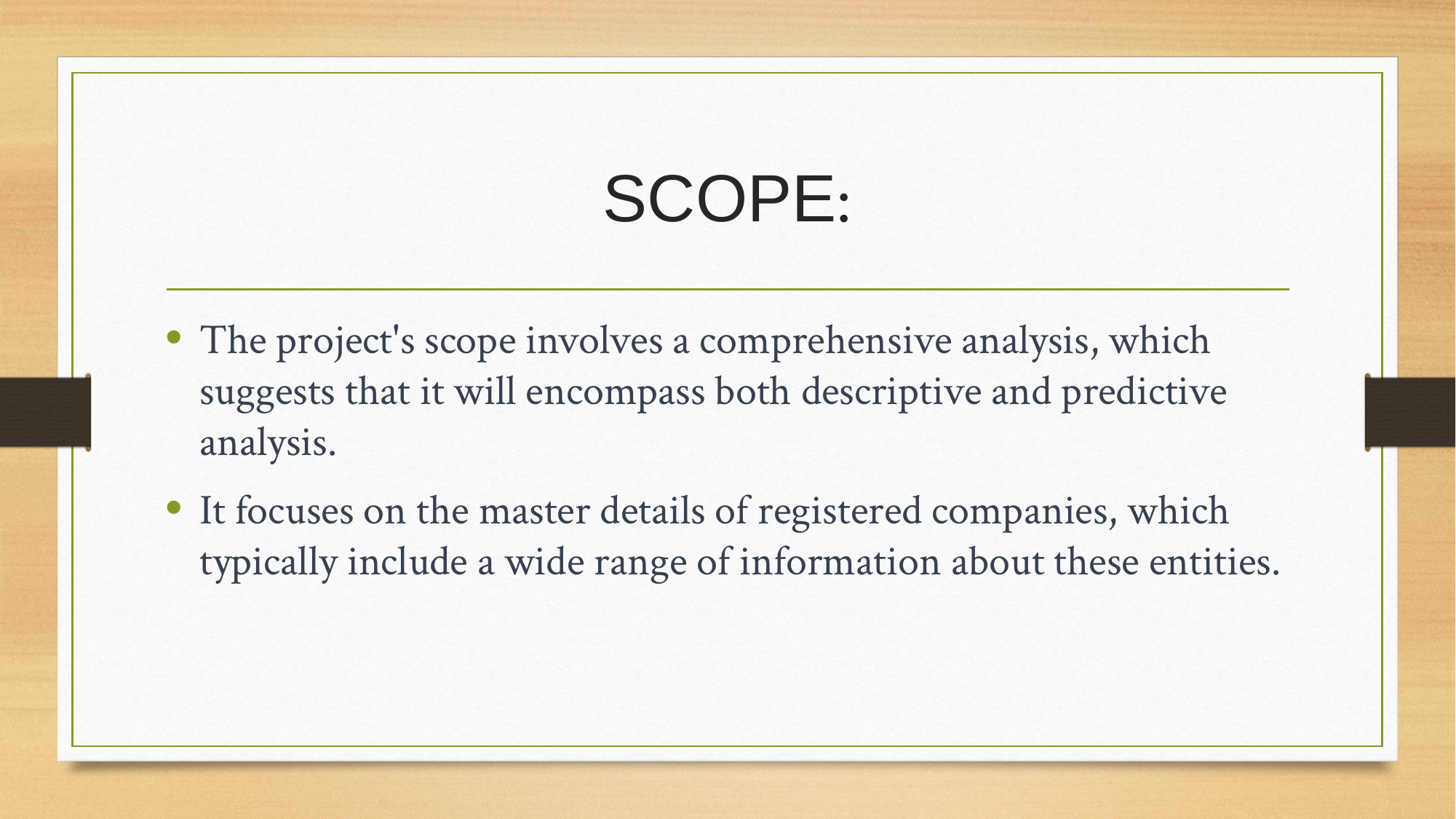

# SCOPE:
The project's scope involves a comprehensive analysis, which suggests that it will encompass both descriptive and predictive analysis.
It focuses on the master details of registered companies, which typically include a wide range of information about these entities.